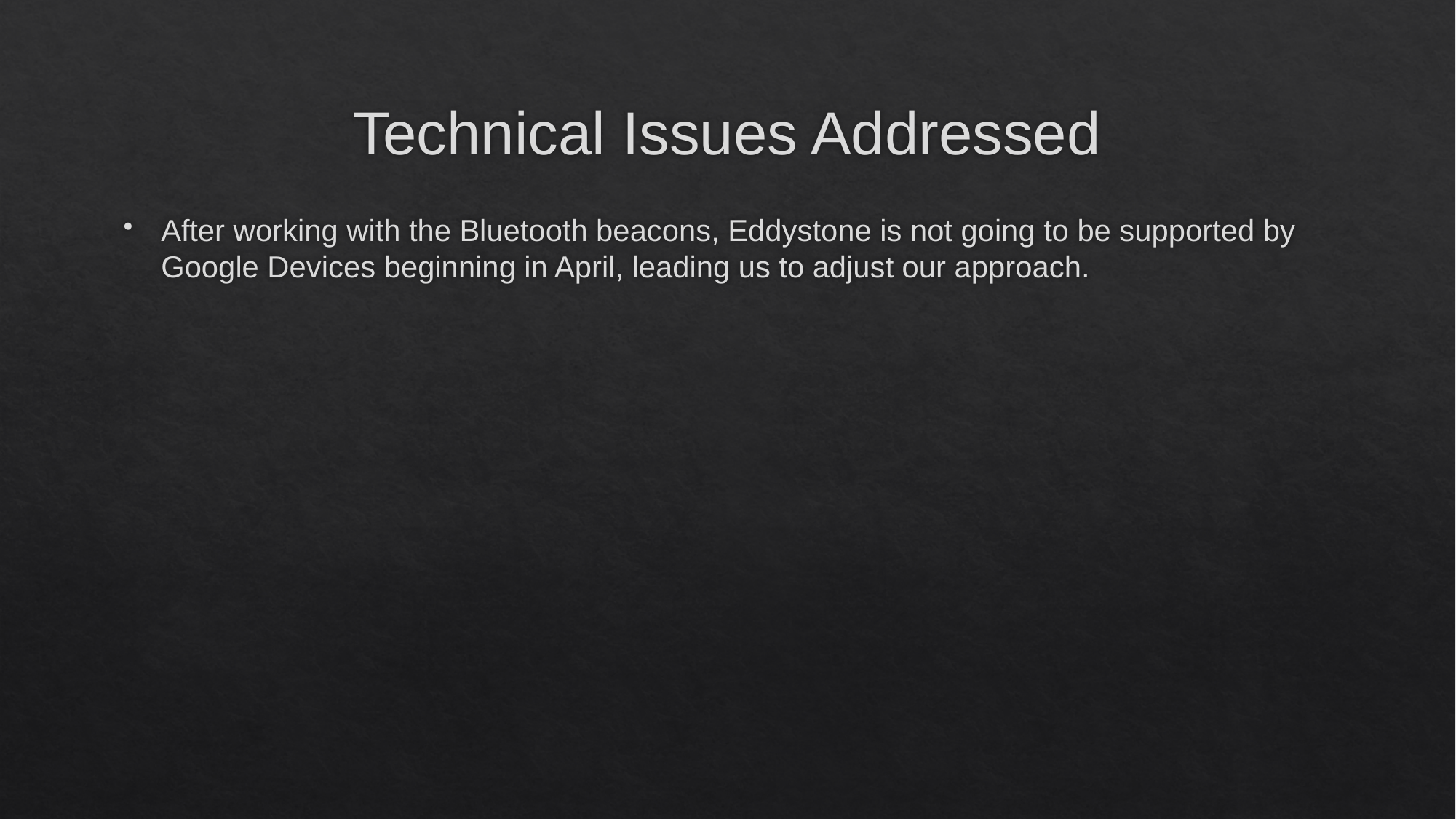

# Technical Issues Addressed
After working with the Bluetooth beacons, Eddystone is not going to be supported by Google Devices beginning in April, leading us to adjust our approach.